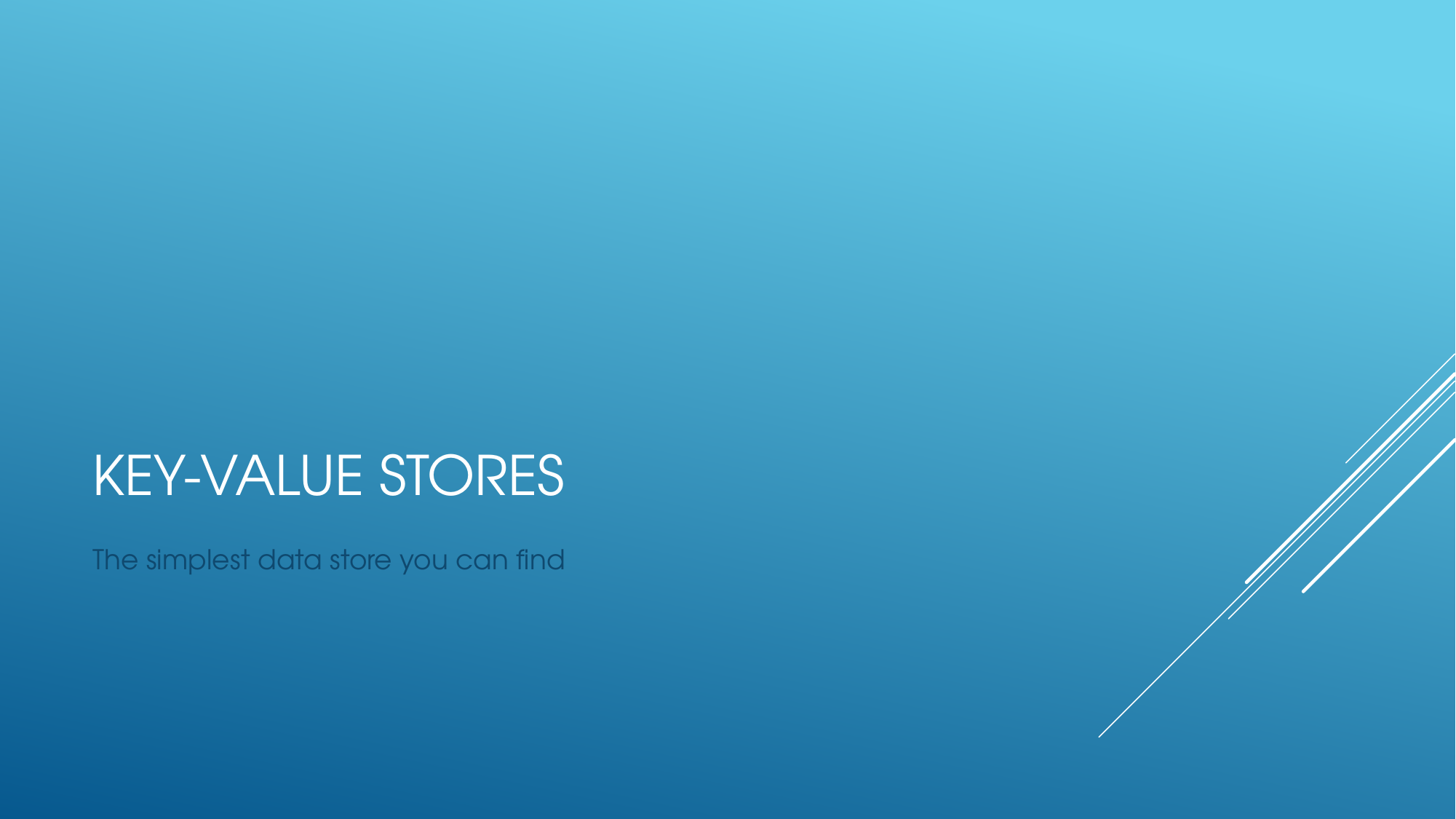

# Key-Value Stores
The simplest data store you can find